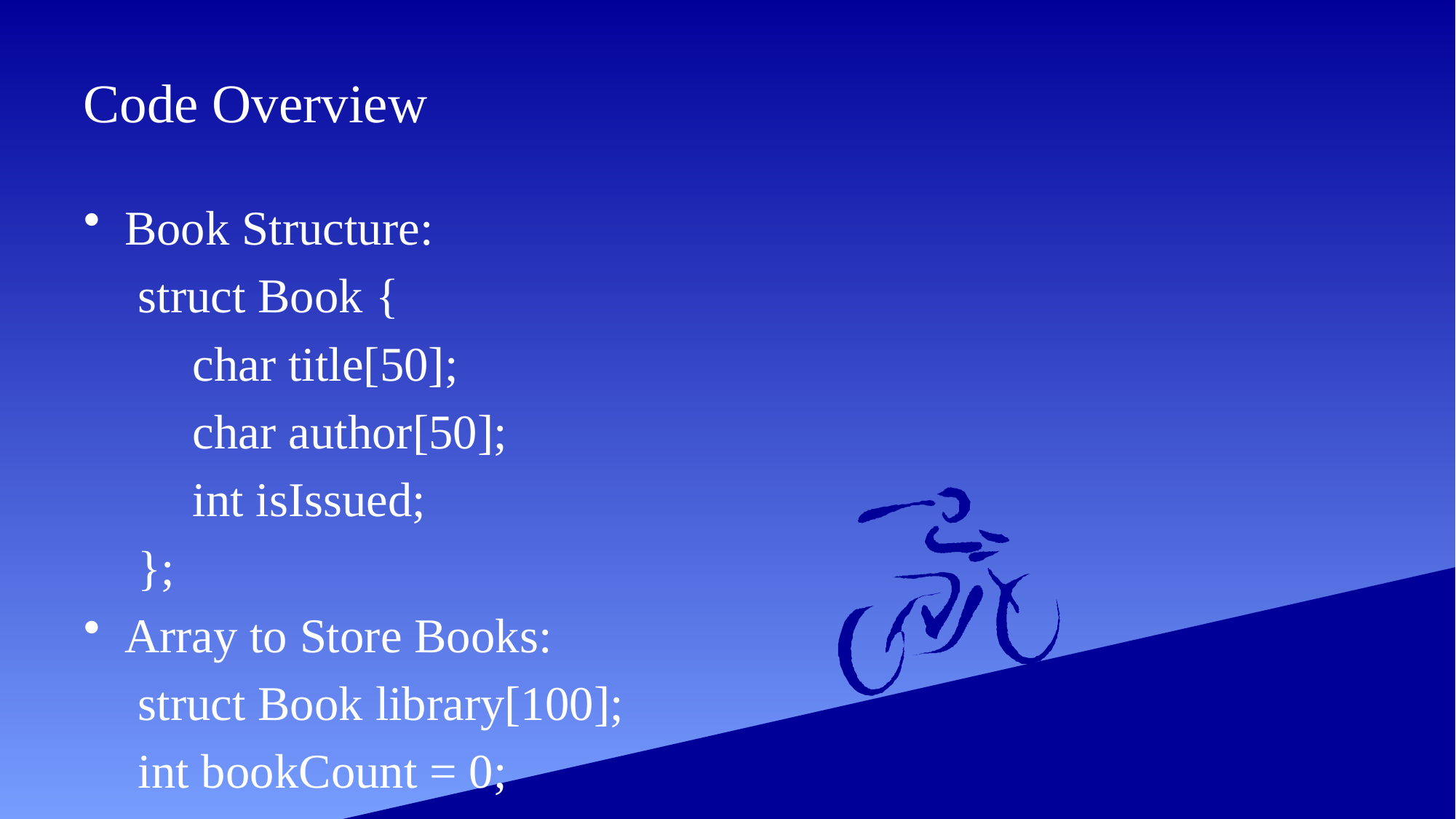

# Code Overview
Book Structure:
struct Book {
    	char title[50];
    	char author[50];
    	int isIssued;
};
Array to Store Books:
struct Book library[100];
int bookCount = 0;